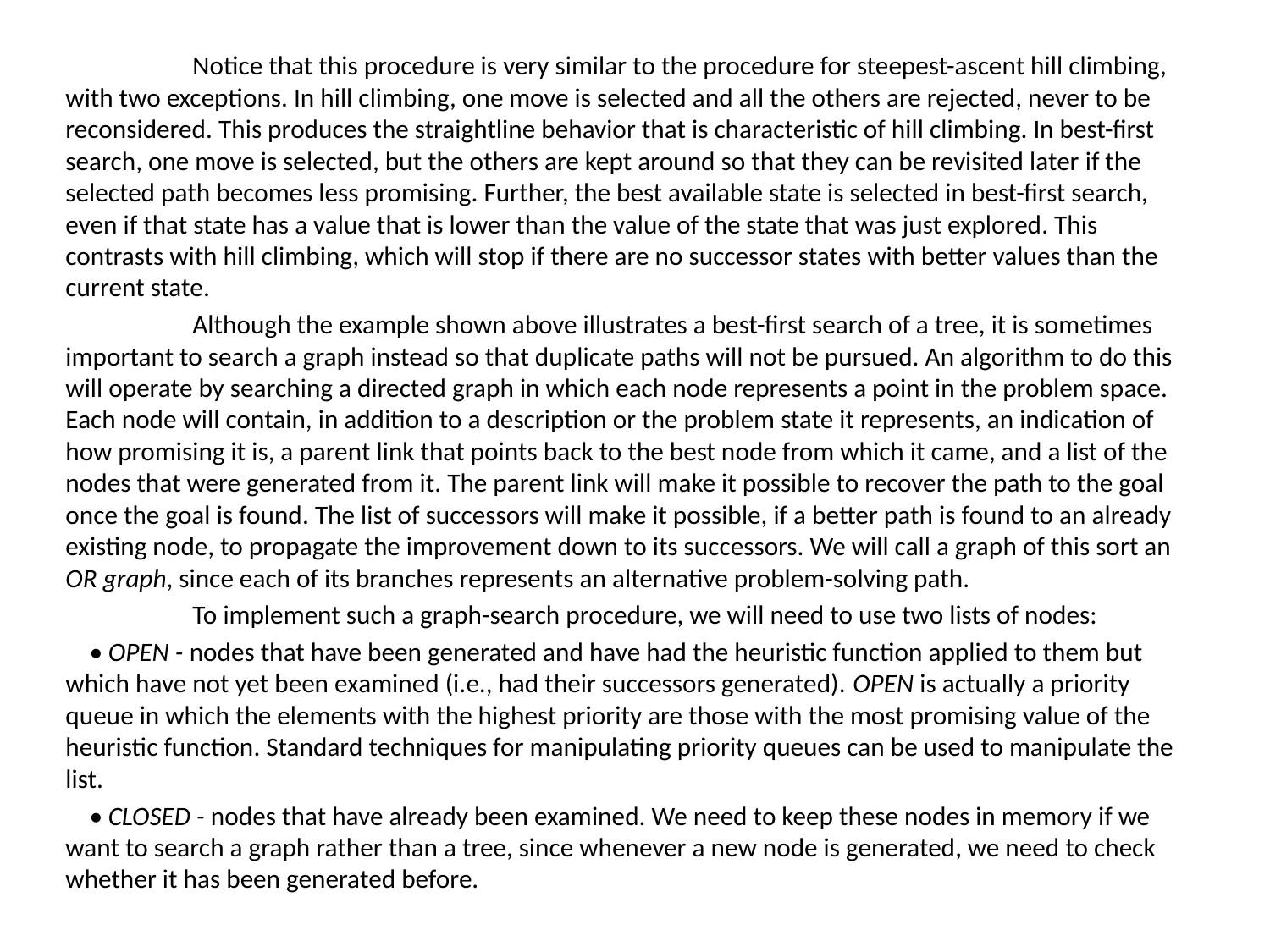

Notice that this procedure is very similar to the procedure for steepest-ascent hill climbing, with two exceptions. In hill climbing, one move is selected and all the others are rejected, never to be reconsidered. This produces the straightline behavior that is characteristic of hill climbing. In best-first search, one move is selected, but the others are kept around so that they can be revisited later if the selected path becomes less promising. Further, the best available state is selected in best-first search, even if that state has a value that is lower than the value of the state that was just explored. This contrasts with hill climbing, which will stop if there are no successor states with better values than the current state.
	Although the example shown above illustrates a best-first search of a tree, it is sometimes important to search a graph instead so that duplicate paths will not be pursued. An algorithm to do this will operate by searching a directed graph in which each node represents a point in the problem space. Each node will contain, in addition to a description or the problem state it represents, an indication of how promising it is, a parent link that points back to the best node from which it came, and a list of the nodes that were generated from it. The parent link will make it possible to recover the path to the goal once the goal is found. The list of successors will make it possible, if a better path is found to an already existing node, to propagate the improvement down to its successors. We will call a graph of this sort an OR graph, since each of its branches represents an alternative problem-solving path.
	To implement such a graph-search procedure, we will need to use two lists of nodes:
    • OPEN - nodes that have been generated and have had the heuristic function applied to them but which have not yet been examined (i.e., had their successors generated). OPEN is actually a priority queue in which the elements with the highest priority are those with the most promising value of the heuristic function. Standard techniques for manipulating priority queues can be used to manipulate the list.
    • CLOSED - nodes that have already been examined. We need to keep these nodes in memory if we want to search a graph rather than a tree, since whenever a new node is generated, we need to check whether it has been generated before.